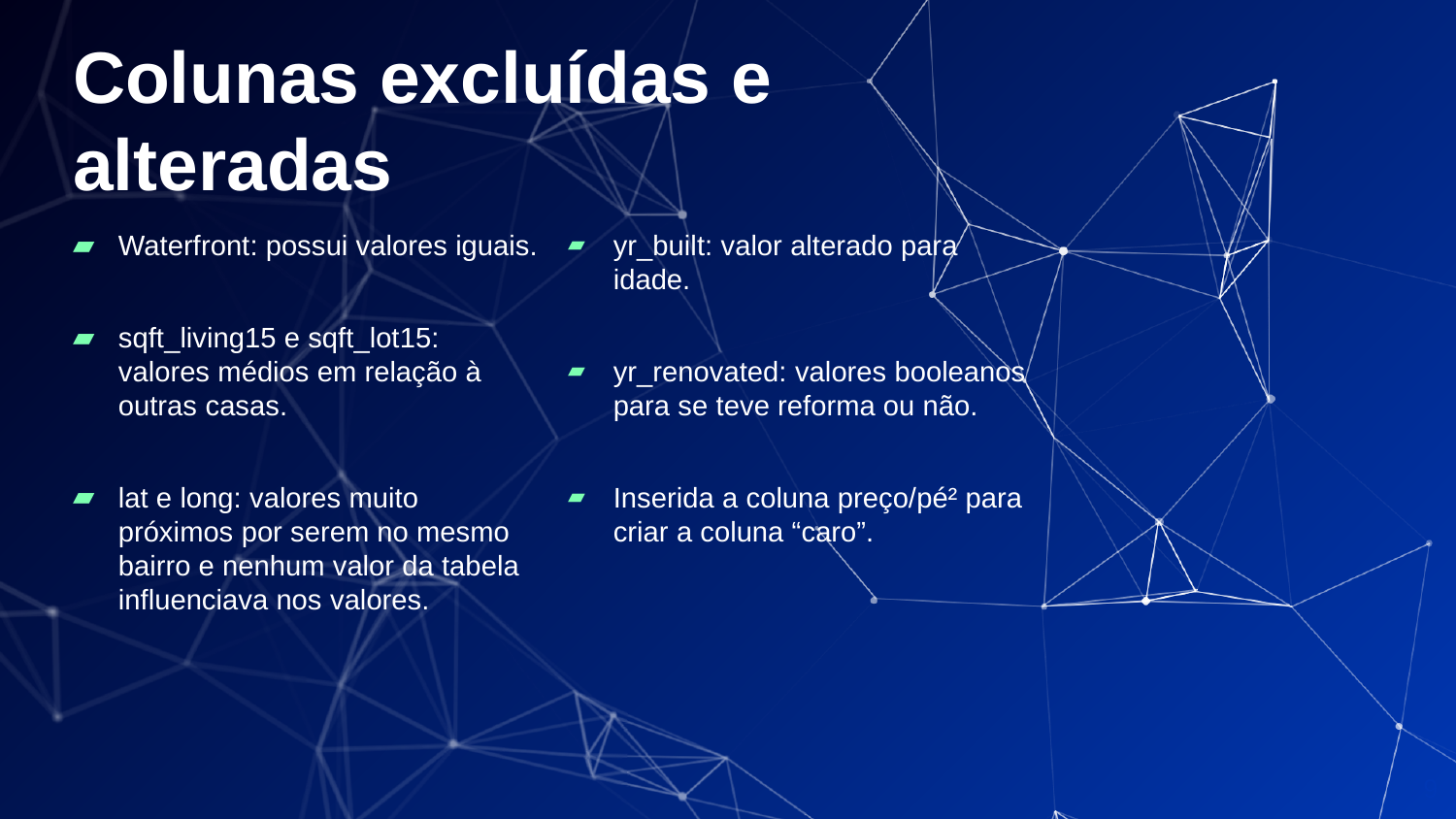

# Colunas excluídas e alteradas
Waterfront: possui valores iguais.

sqft_living15 e sqft_lot15: valores médios em relação à outras casas.

lat e long: valores muito próximos por serem no mesmo bairro e nenhum valor da tabela influenciava nos valores.

yr_built: valor alterado para idade.

yr_renovated: valores booleanos para se teve reforma ou não.

Inserida a coluna preço/pé² para criar a coluna “caro”.

9